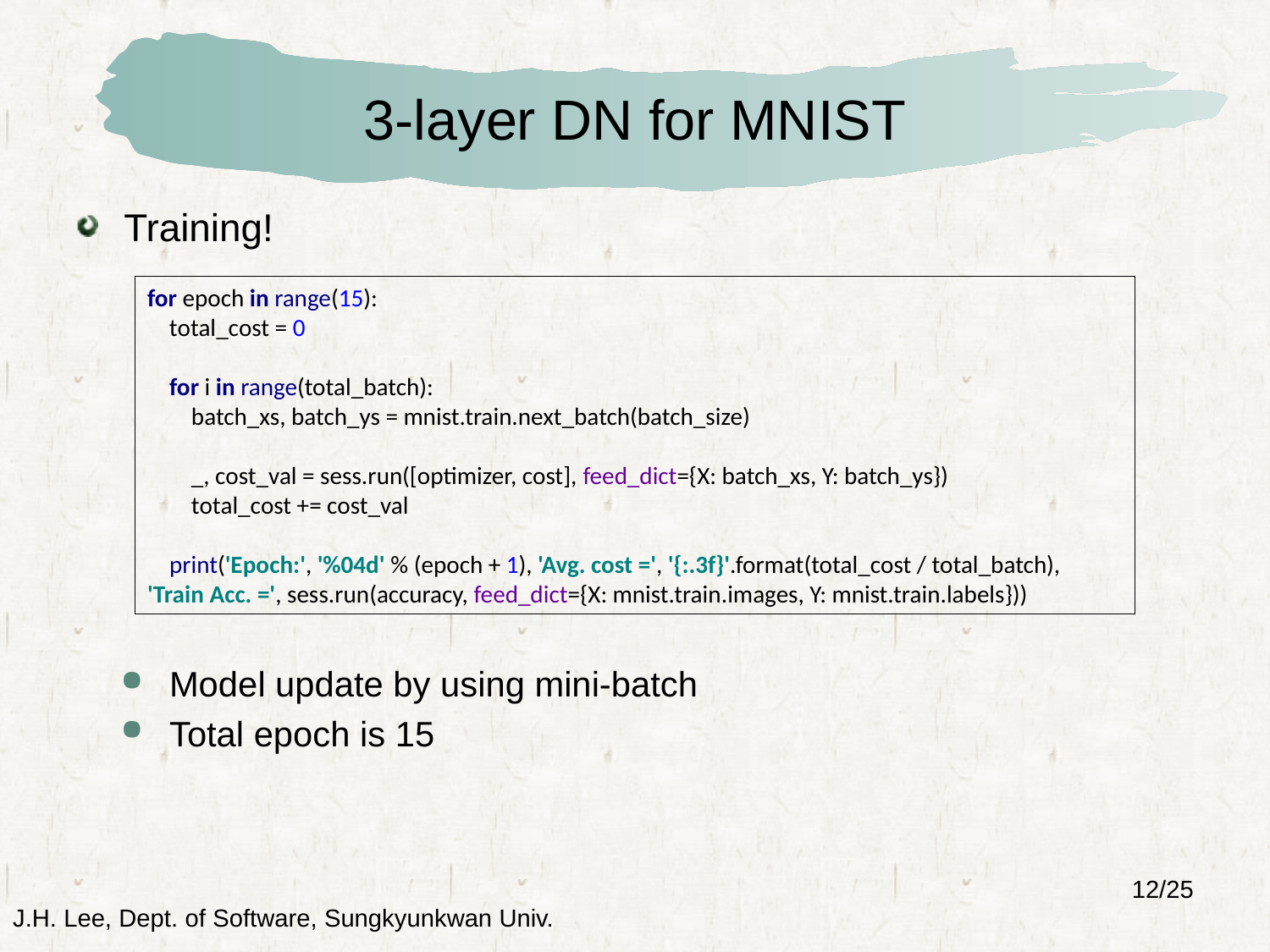

# 3-layer DN for MNIST
Training!

Model update by using mini-batch
Total epoch is 15

for epoch in range(15):
    total_cost = 0
    for i in range(total_batch):
        batch_xs, batch_ys = mnist.train.next_batch(batch_size)
        _, cost_val = sess.run([optimizer, cost], feed_dict={X: batch_xs, Y: batch_ys})
        total_cost += cost_val
    print('Epoch:', '%04d' % (epoch + 1), 'Avg. cost =', '{:.3f}'.format(total_cost / total_batch), 'Train Acc. =', sess.run(accuracy, feed_dict={X: mnist.train.images, Y: mnist.train.labels}))
12/25
J.H. Lee, Dept. of Software, Sungkyunkwan Univ.